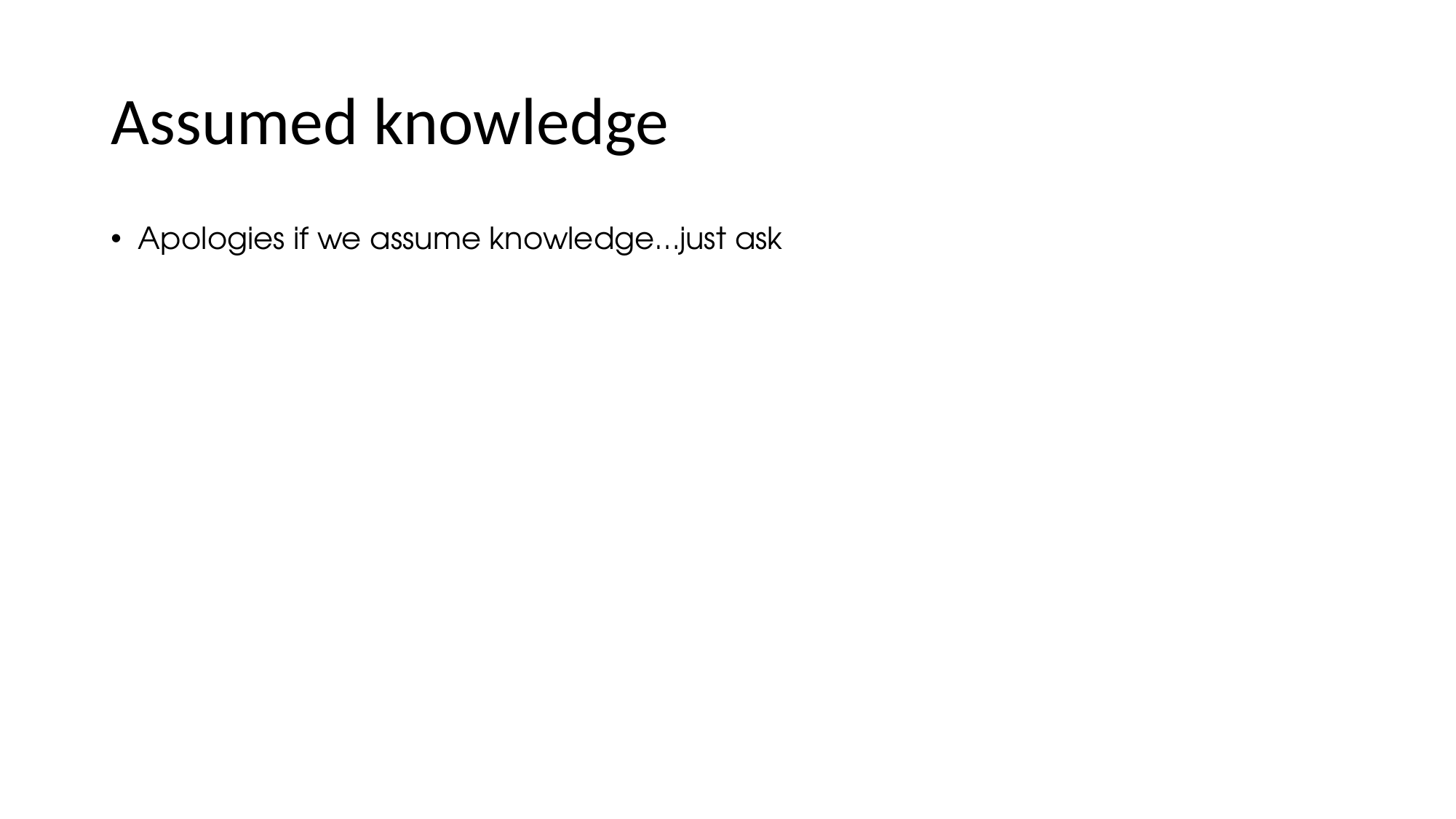

# Assumed knowledge
Apologies if we assume knowledge…just ask